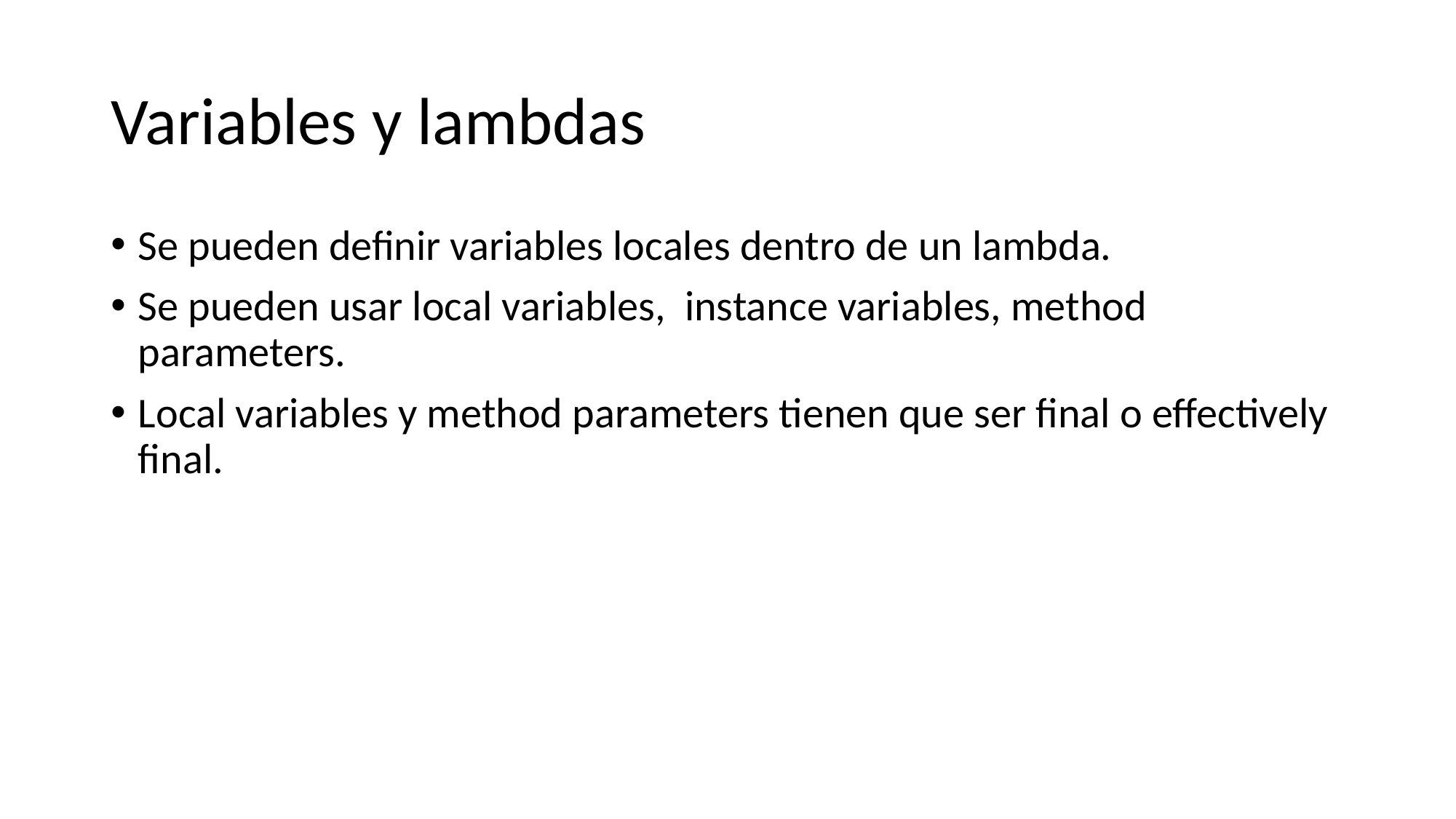

# Variables y lambdas
Se pueden definir variables locales dentro de un lambda.
Se pueden usar local variables,  instance variables, method parameters.
Local variables y method parameters tienen que ser final o effectively final.